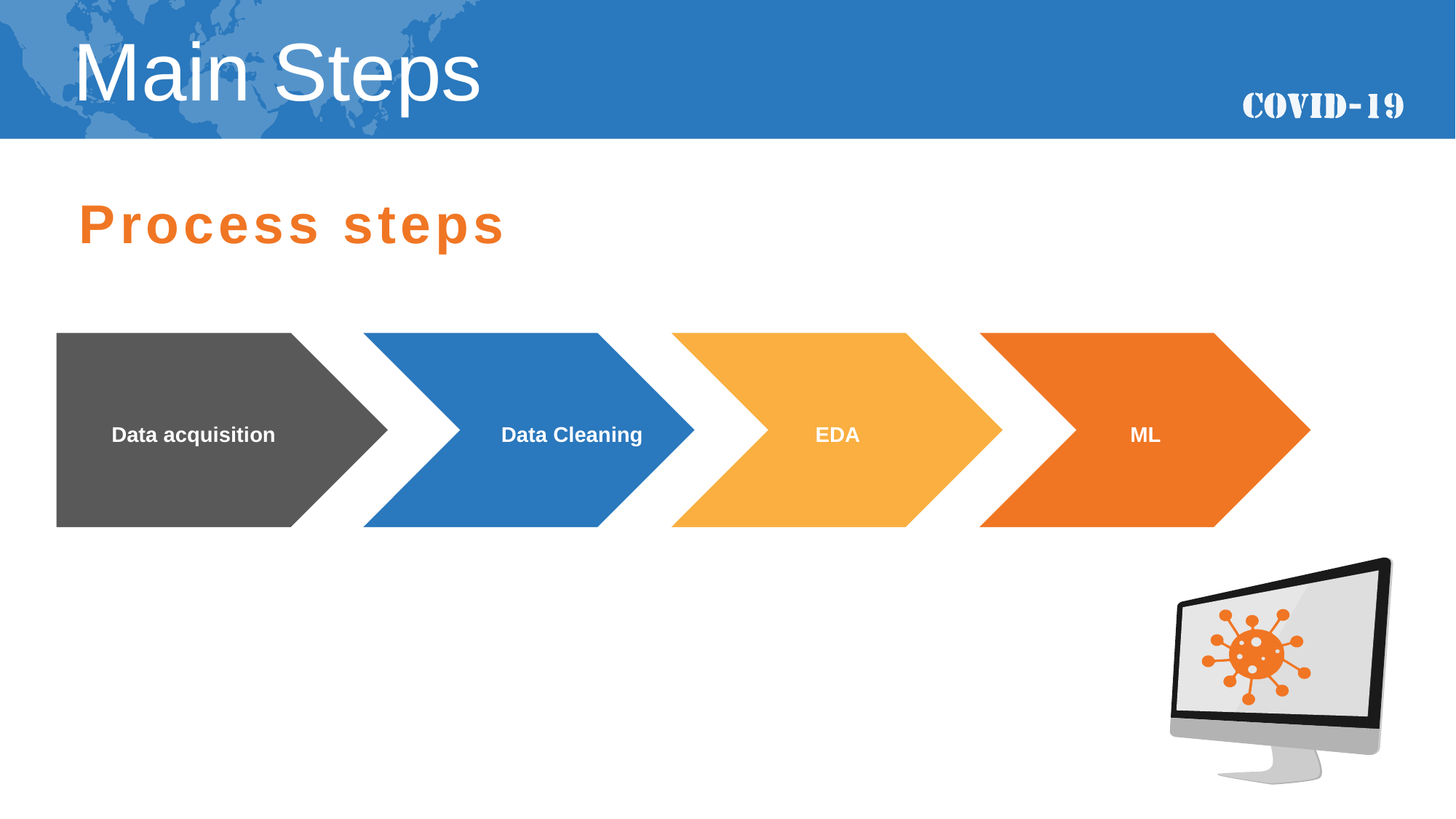

Main Steps
Process steps

Data acquisition
Data Cleaning
EDA
ML